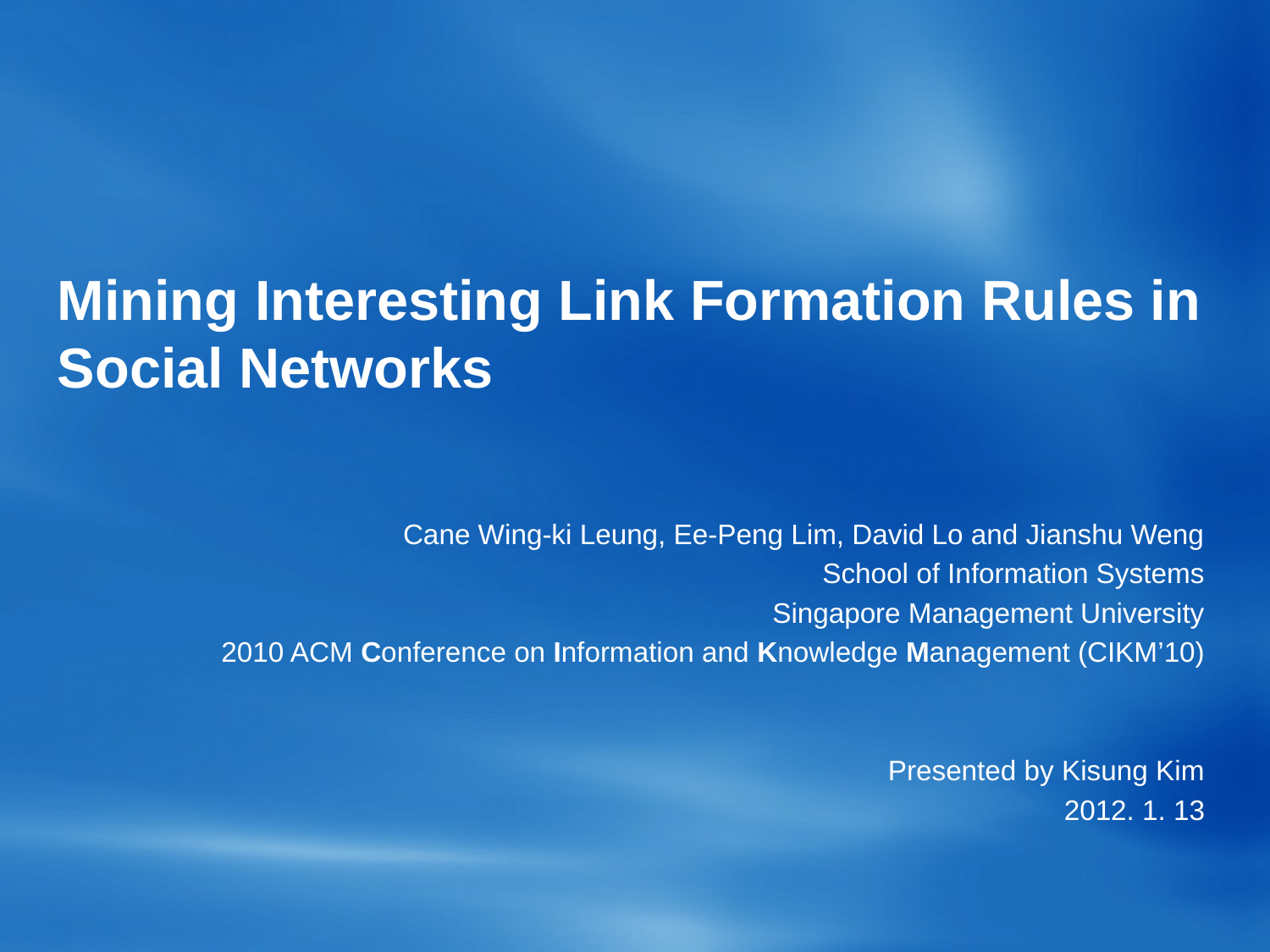

# Mining Interesting Link Formation Rules in Social Networks
Cane Wing-ki Leung, Ee-Peng Lim, David Lo and Jianshu Weng
School of Information Systems
Singapore Management University
2010 ACM Conference on Information and Knowledge Management (CIKM’10)

Presented by Kisung Kim
2012. 1. 13